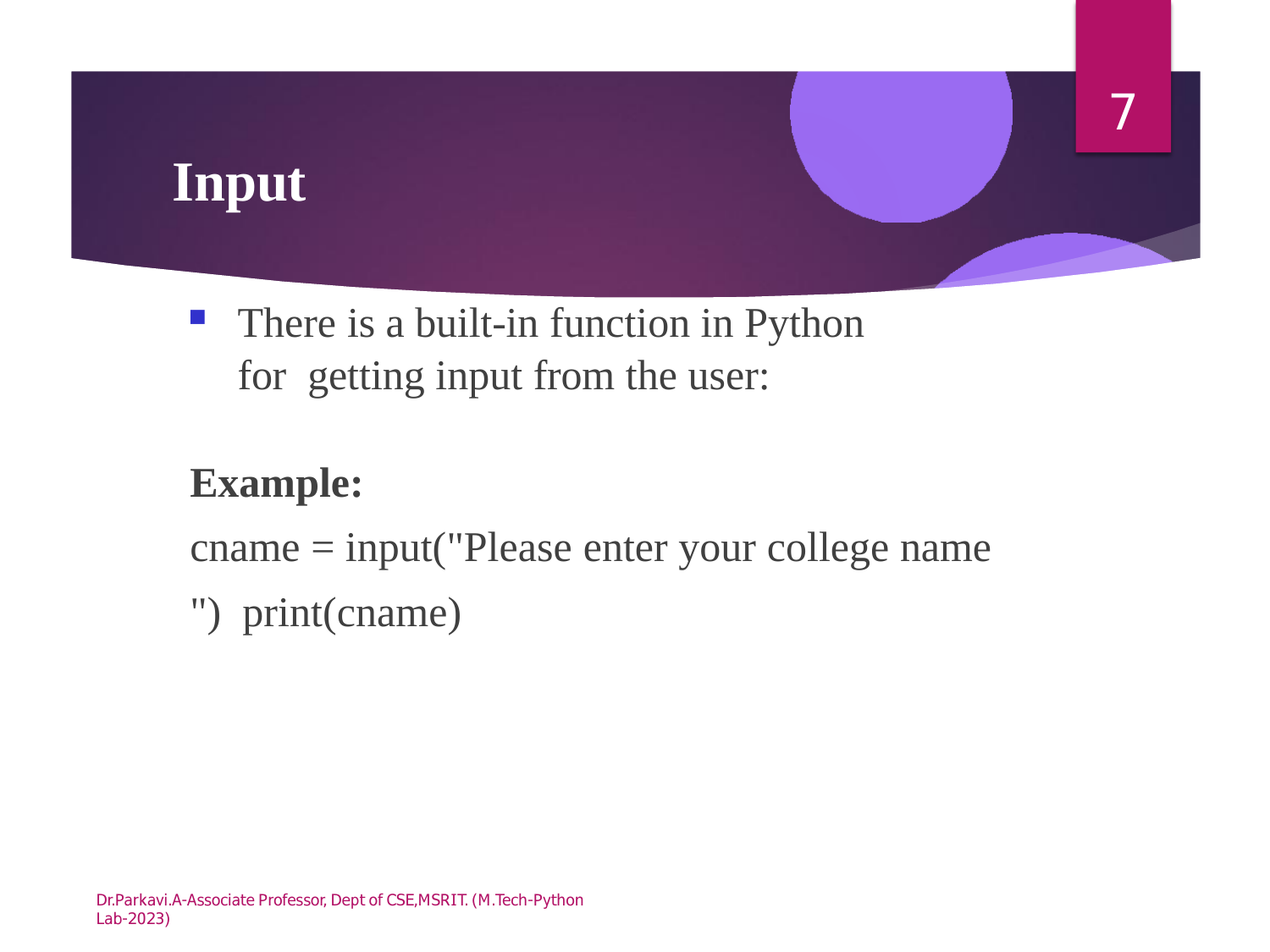

7
# Input
There is a built-in function in Python for  getting input from the user:

Example:
cname = input("Please enter your college name ")  print(cname)
Dr.Parkavi.A-Associate Professor, Dept of CSE,MSRIT. (M.Tech-Python Lab-2023)